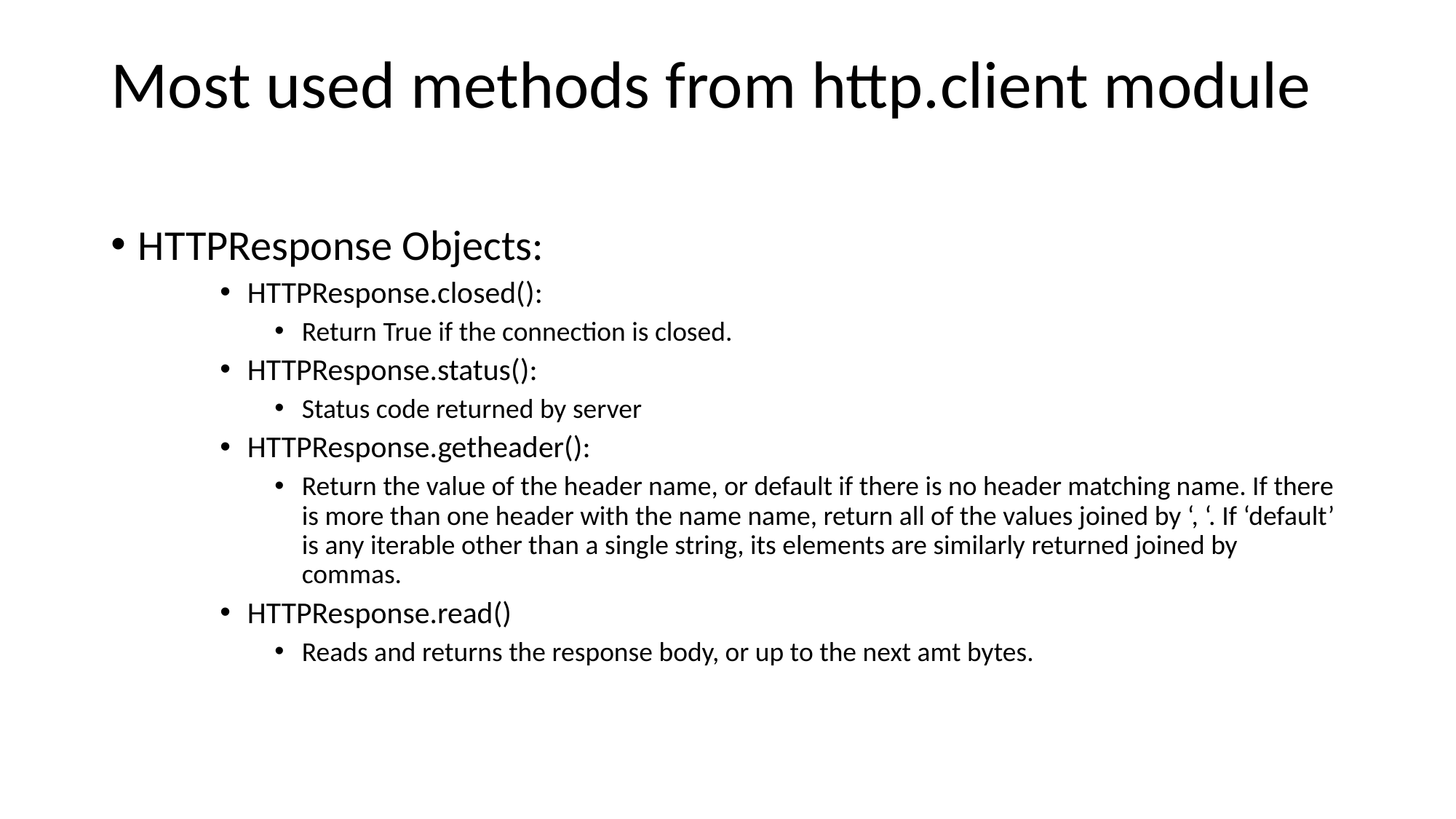

# Most used methods from http.client module
HTTPResponse Objects:
HTTPResponse.closed():
Return True if the connection is closed.
HTTPResponse.status():
Status code returned by server
HTTPResponse.getheader():
Return the value of the header name, or default if there is no header matching name. If there is more than one header with the name name, return all of the values joined by ‘, ‘. If ‘default’ is any iterable other than a single string, its elements are similarly returned joined by commas.
HTTPResponse.read()
Reads and returns the response body, or up to the next amt bytes.